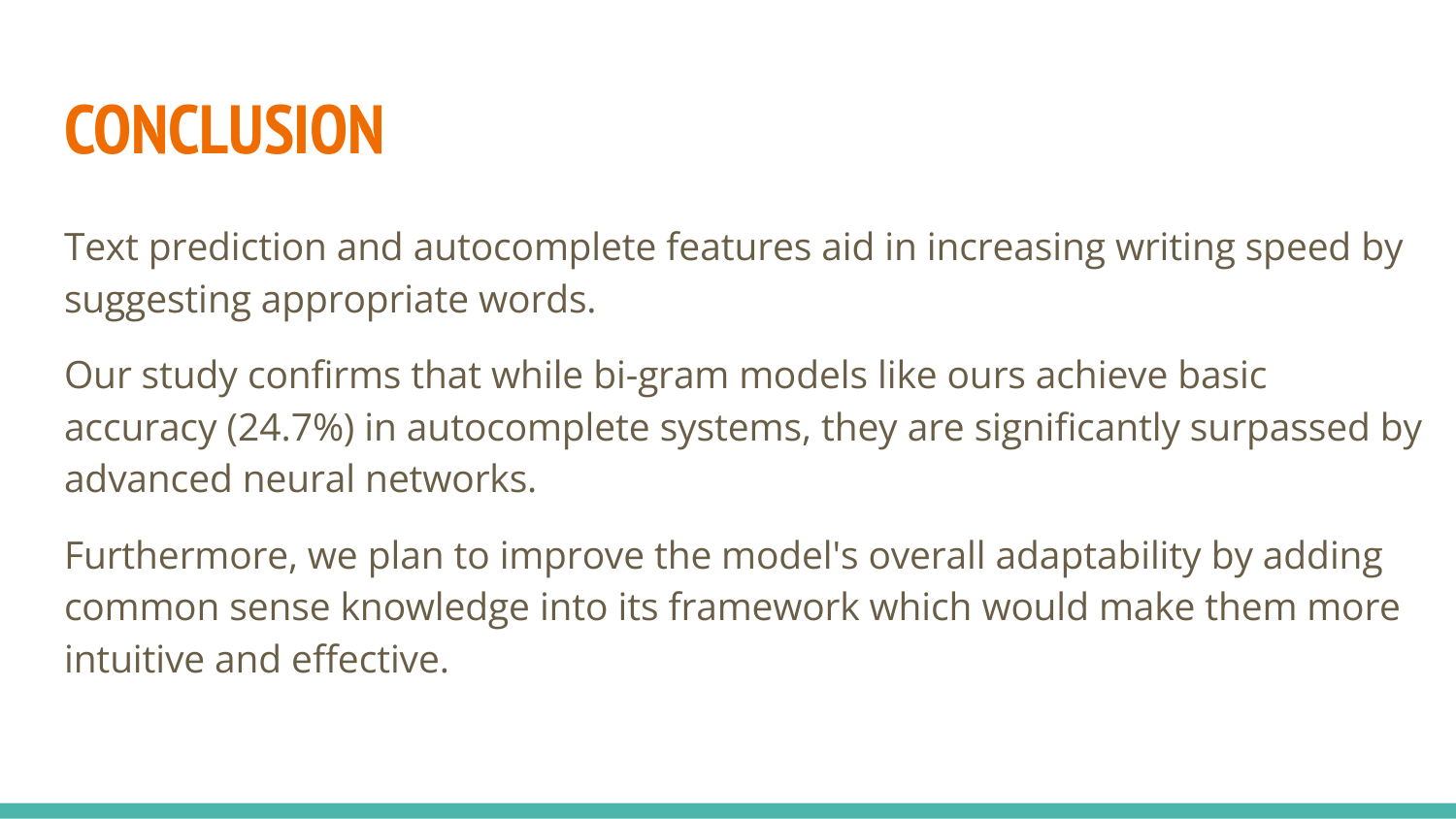

# CONCLUSION

Text prediction and autocomplete features aid in increasing writing speed by suggesting appropriate words.
Our study confirms that while bi-gram models like ours achieve basic accuracy (24.7%) in autocomplete systems, they are significantly surpassed by advanced neural networks.
Furthermore, we plan to improve the model's overall adaptability by adding common sense knowledge into its framework which would make them more intuitive and effective.